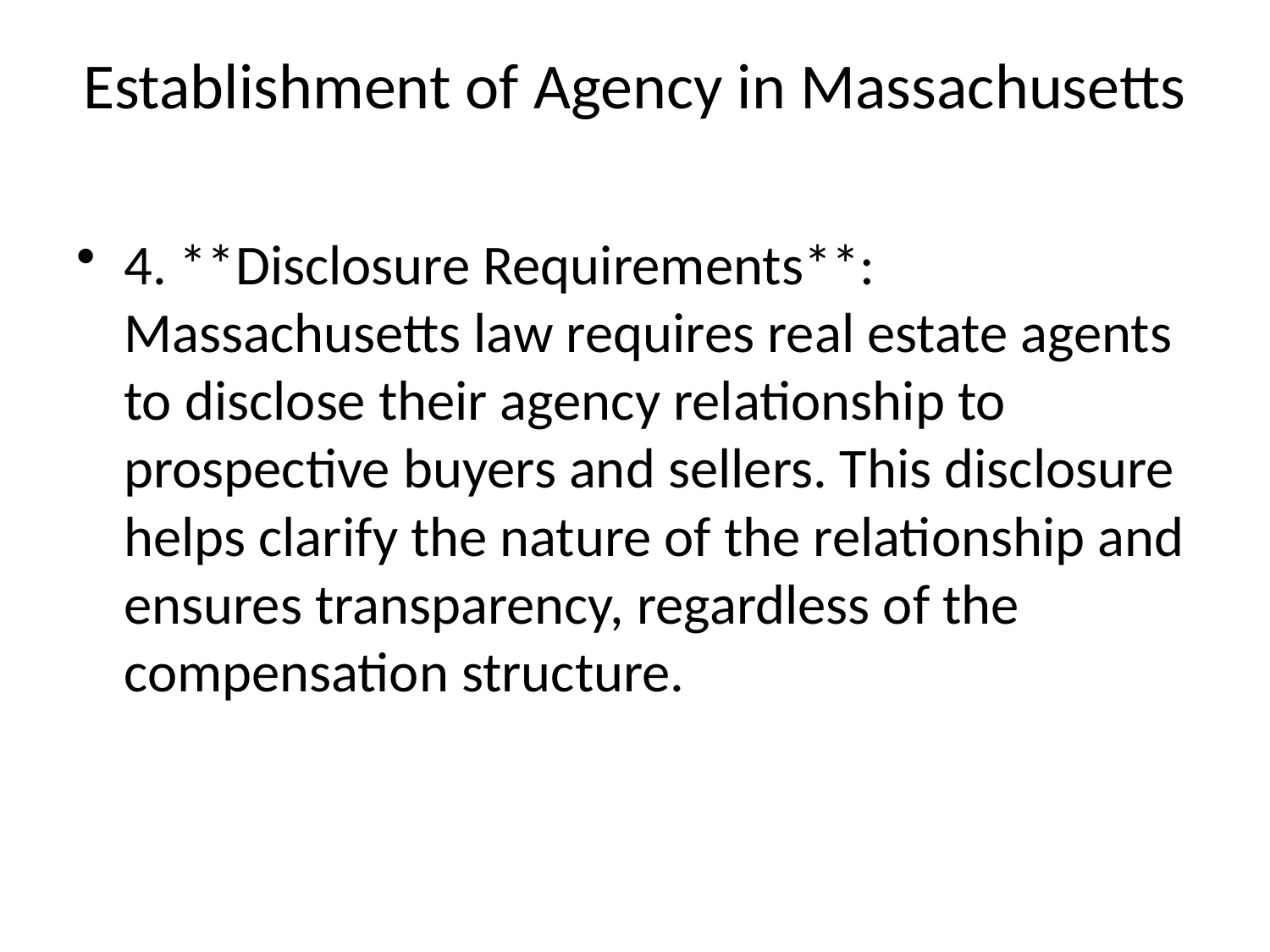

# Establishment of Agency in Massachusetts

4. **Disclosure Requirements**: Massachusetts law requires real estate agents to disclose their agency relationship to prospective buyers and sellers. This disclosure helps clarify the nature of the relationship and ensures transparency, regardless of the compensation structure.